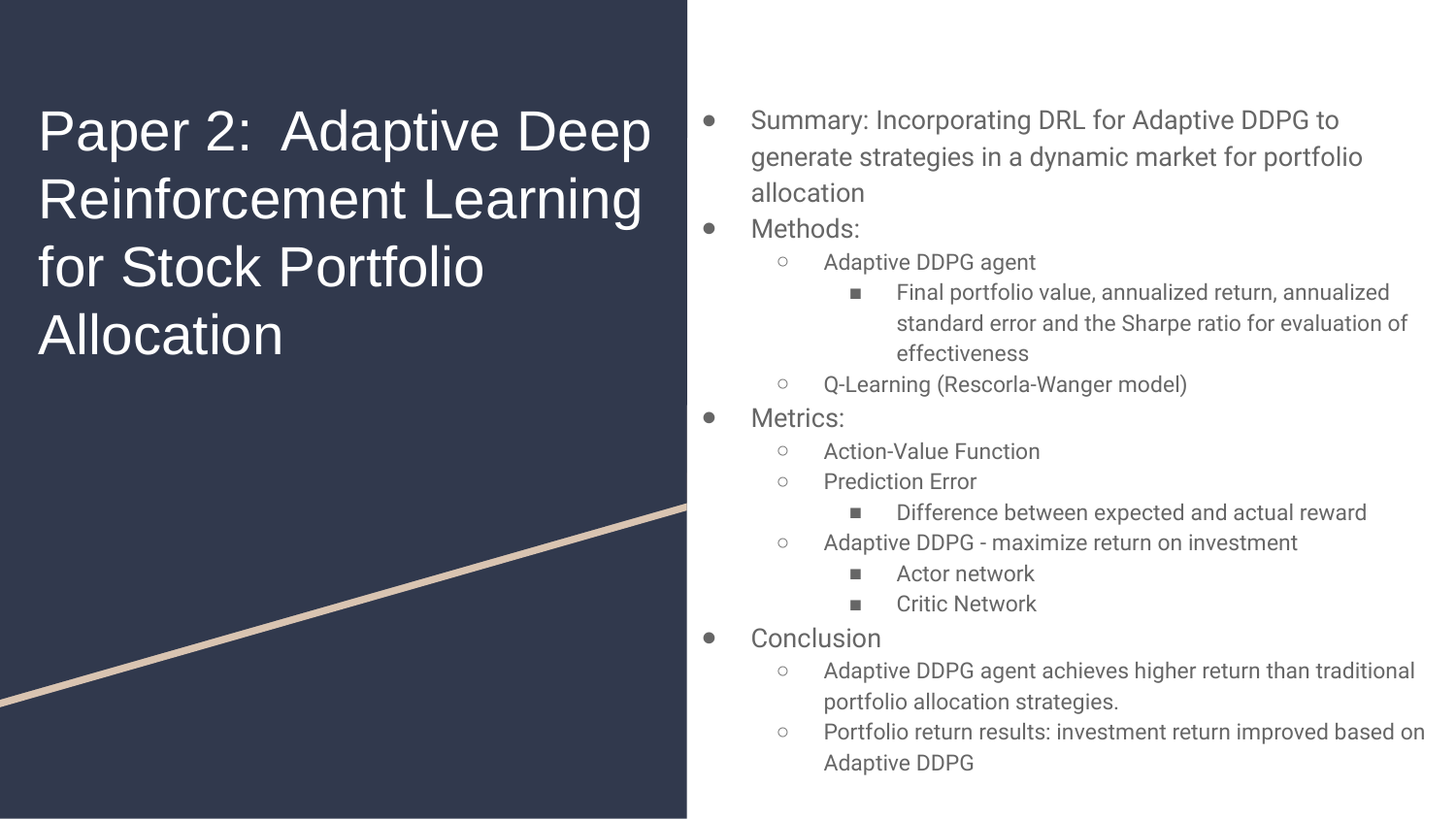

# Paper 2:  Adaptive Deep Reinforcement Learning for Stock Portfolio Allocation
Summary: Incorporating DRL for Adaptive DDPG to generate strategies in a dynamic market for portfolio allocation
Methods:
Adaptive DDPG agent
Final portfolio value, annualized return, annualized standard error and the Sharpe ratio for evaluation of effectiveness
Q-Learning (Rescorla-Wanger model)
Metrics:
Action-Value Function
Prediction Error
Difference between expected and actual reward
Adaptive DDPG - maximize return on investment
Actor network
Critic Network
Conclusion
Adaptive DDPG agent achieves higher return than traditional portfolio allocation strategies.
Portfolio return results: investment return improved based on Adaptive DDPG